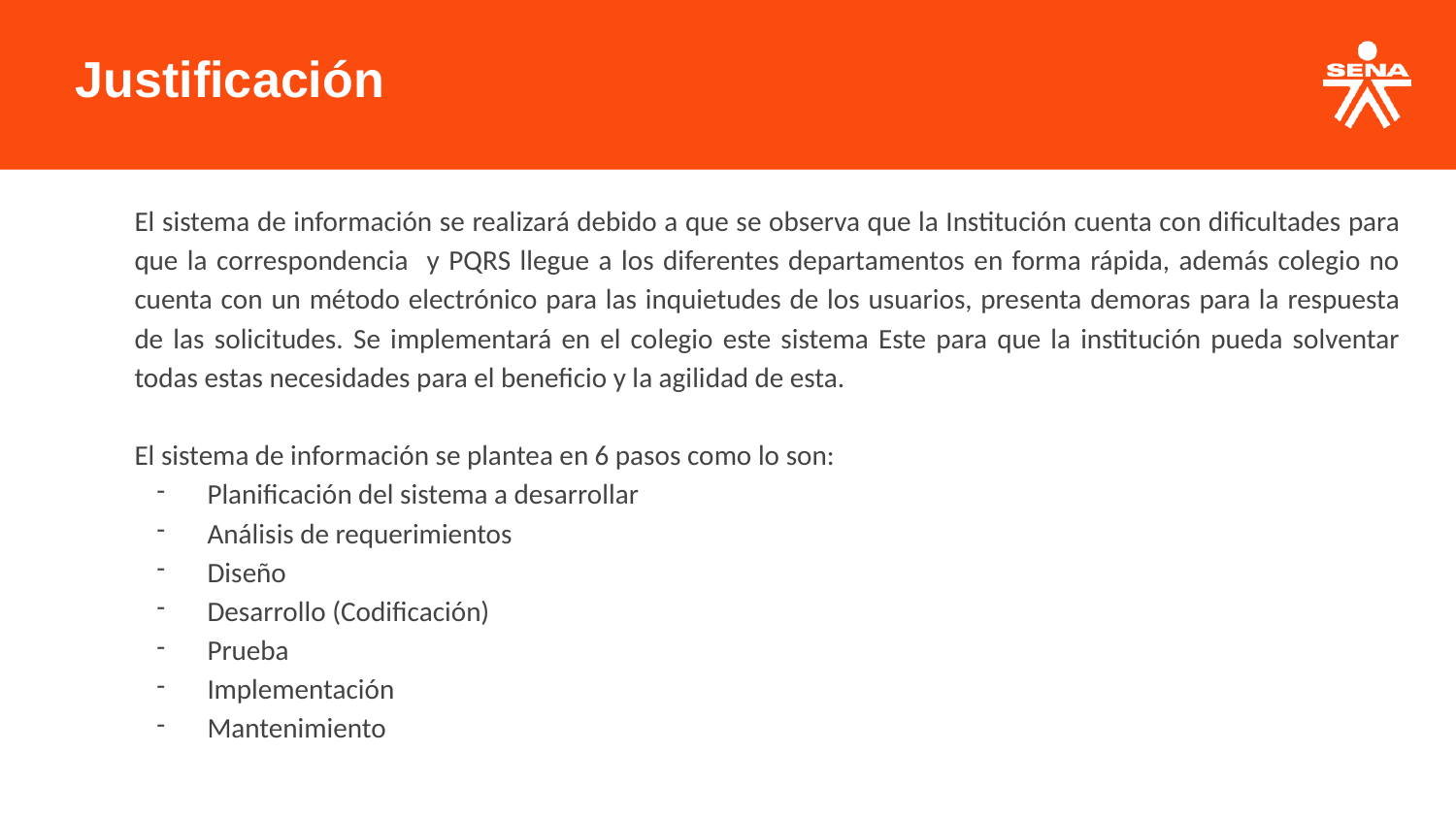

Justificación
El sistema de información se realizará debido a que se observa que la Institución cuenta con dificultades para que la correspondencia  y PQRS llegue a los diferentes departamentos en forma rápida, además colegio no cuenta con un método electrónico para las inquietudes de los usuarios, presenta demoras para la respuesta de las solicitudes. Se implementará en el colegio este sistema Este para que la institución pueda solventar todas estas necesidades para el beneficio y la agilidad de esta.

El sistema de información se plantea en 6 pasos como lo son:
Planificación del sistema a desarrollar
Análisis de requerimientos
Diseño
Desarrollo (Codificación)
Prueba
Implementación
Mantenimiento